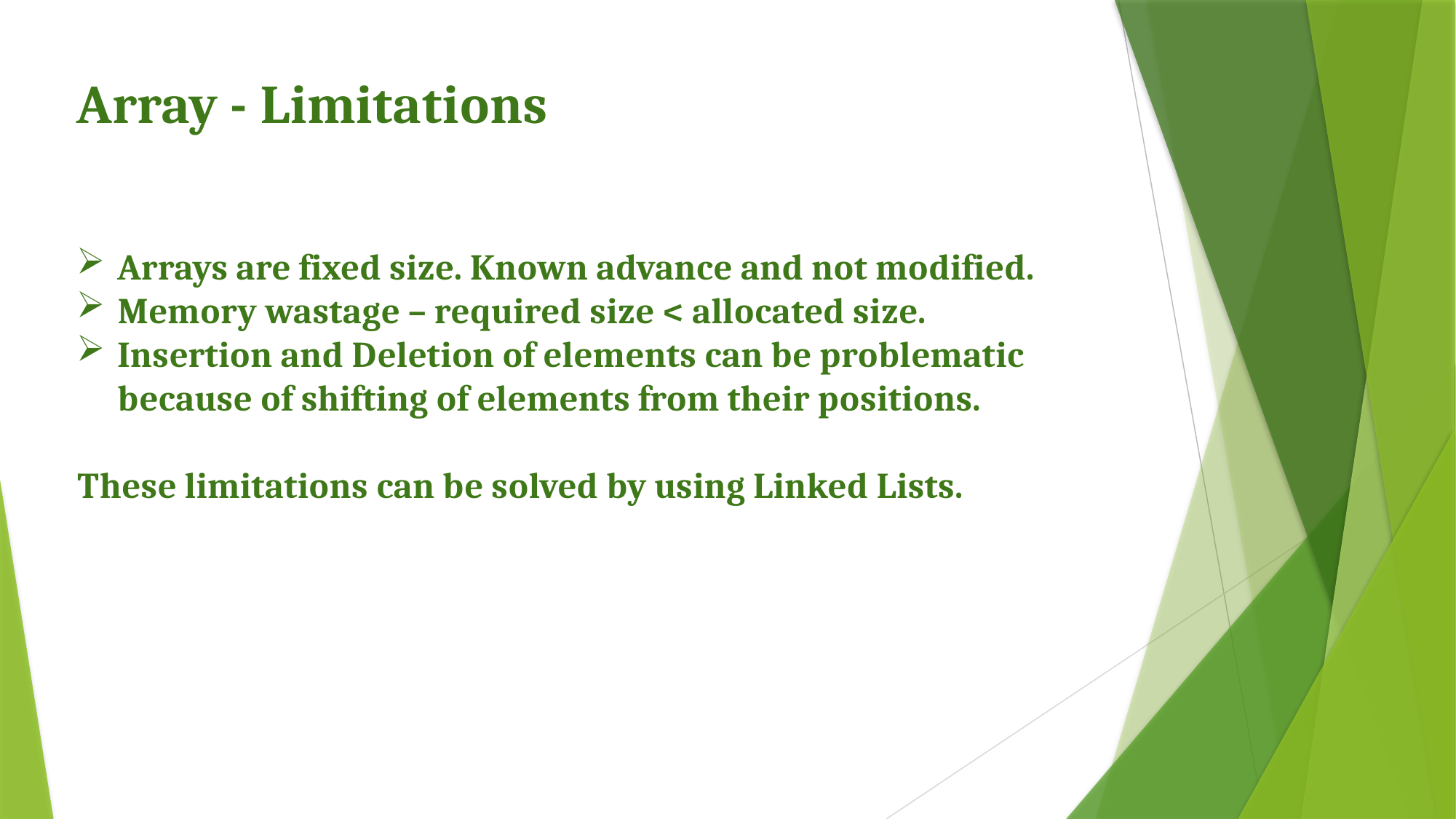

Array - Limitations
Arrays are fixed size. Known advance and not modified.
Memory wastage – required size < allocated size.
Insertion and Deletion of elements can be problematic because of shifting of elements from their positions.

These limitations can be solved by using Linked Lists.